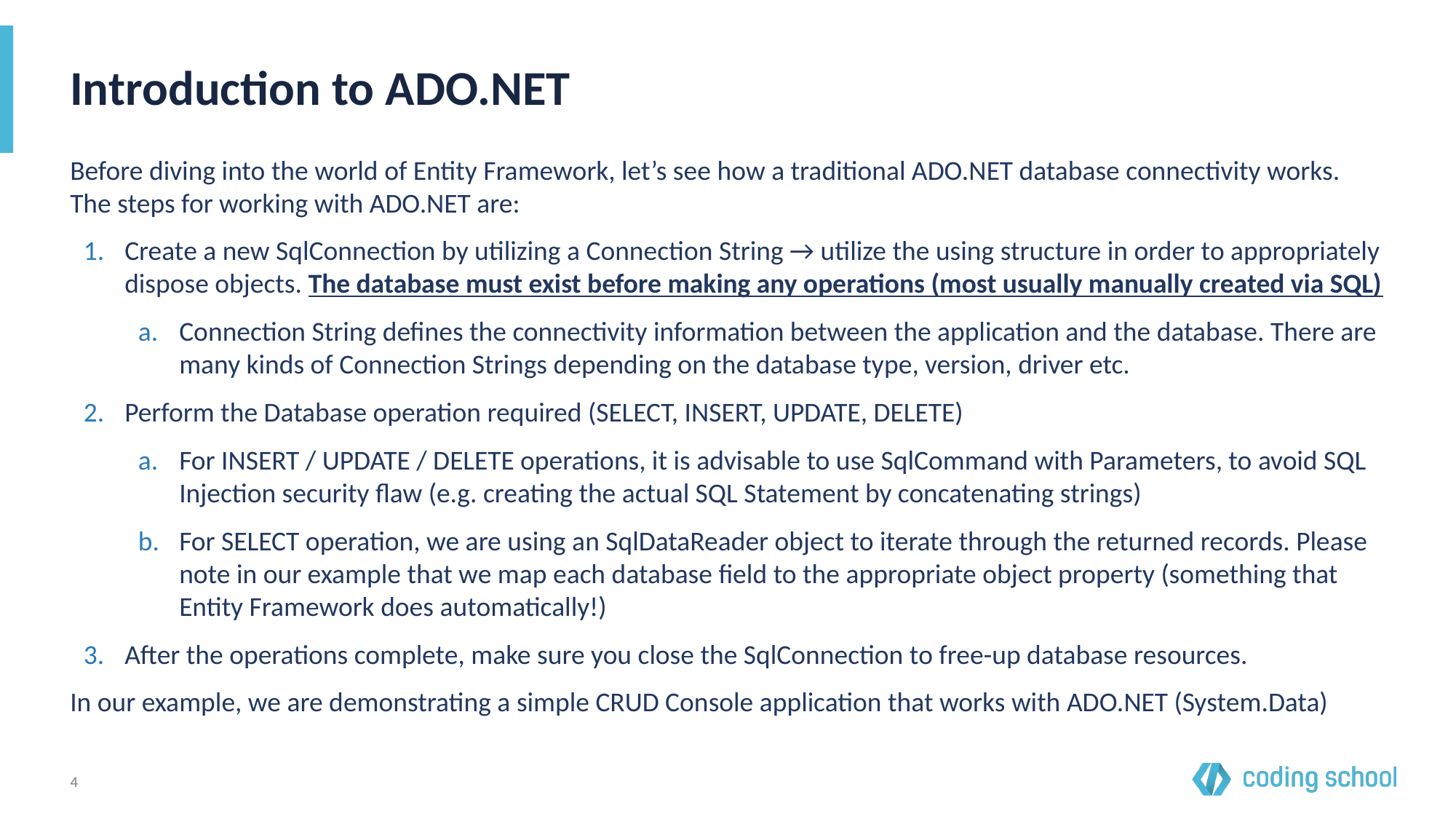

# Introduction to ADO.NET
Before diving into the world of Entity Framework, let’s see how a traditional ADO.NET database connectivity works. The steps for working with ADO.NET are:
Create a new SqlConnection by utilizing a Connection String → utilize the using structure in order to appropriately dispose objects. The database must exist before making any operations (most usually manually created via SQL)
Connection String defines the connectivity information between the application and the database. There are many kinds of Connection Strings depending on the database type, version, driver etc.
Perform the Database operation required (SELECT, INSERT, UPDATE, DELETE)
For INSERT / UPDATE / DELETE operations, it is advisable to use SqlCommand with Parameters, to avoid SQL Injection security flaw (e.g. creating the actual SQL Statement by concatenating strings)
For SELECT operation, we are using an SqlDataReader object to iterate through the returned records. Please note in our example that we map each database field to the appropriate object property (something that Entity Framework does automatically!)
After the operations complete, make sure you close the SqlConnection to free-up database resources.
In our example, we are demonstrating a simple CRUD Console application that works with ADO.NET (System.Data)
4